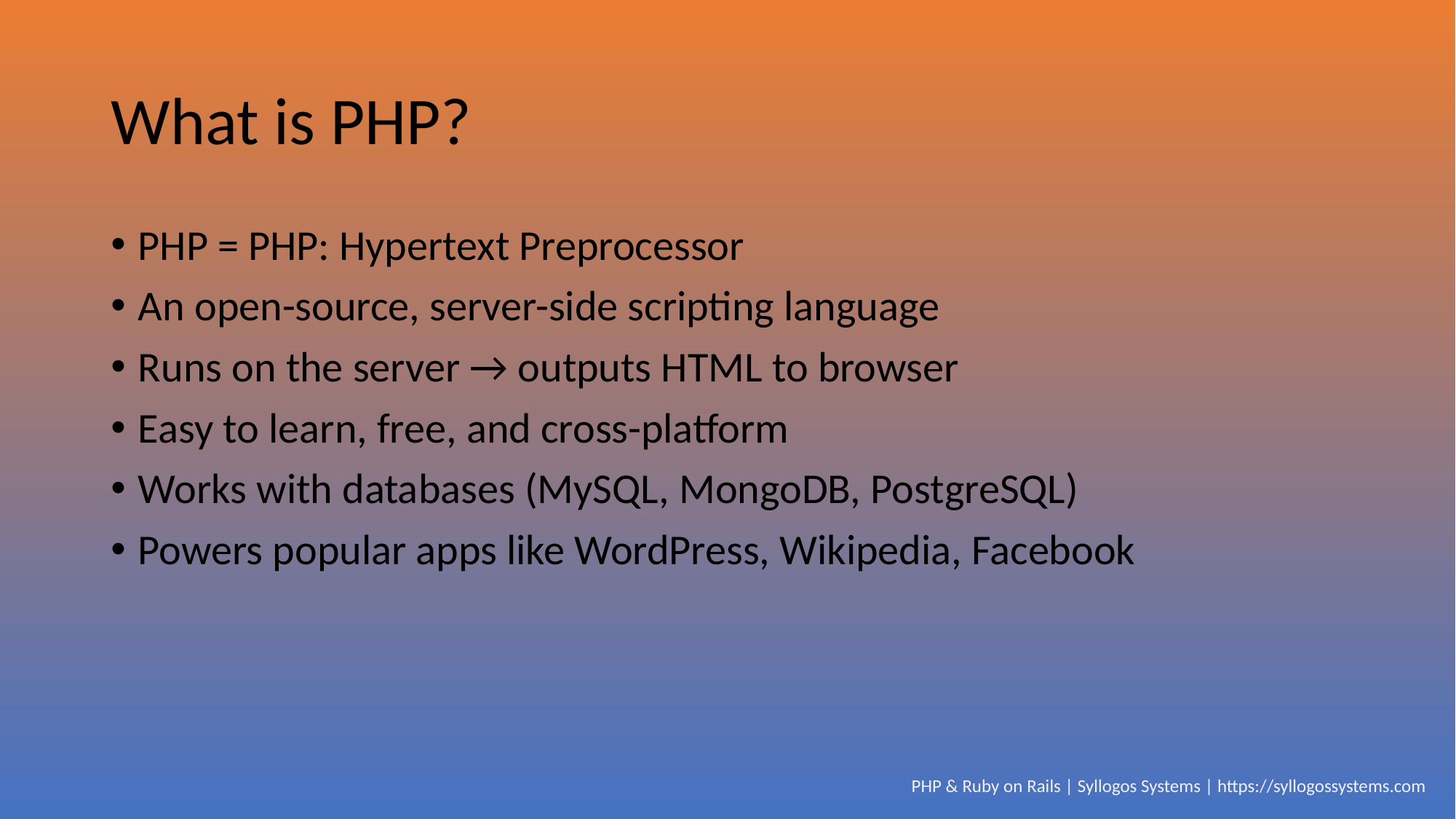

# What is PHP?
PHP = PHP: Hypertext Preprocessor
An open-source, server-side scripting language
Runs on the server → outputs HTML to browser
Easy to learn, free, and cross-platform
Works with databases (MySQL, MongoDB, PostgreSQL)
Powers popular apps like WordPress, Wikipedia, Facebook
PHP & Ruby on Rails | Syllogos Systems | https://syllogossystems.com